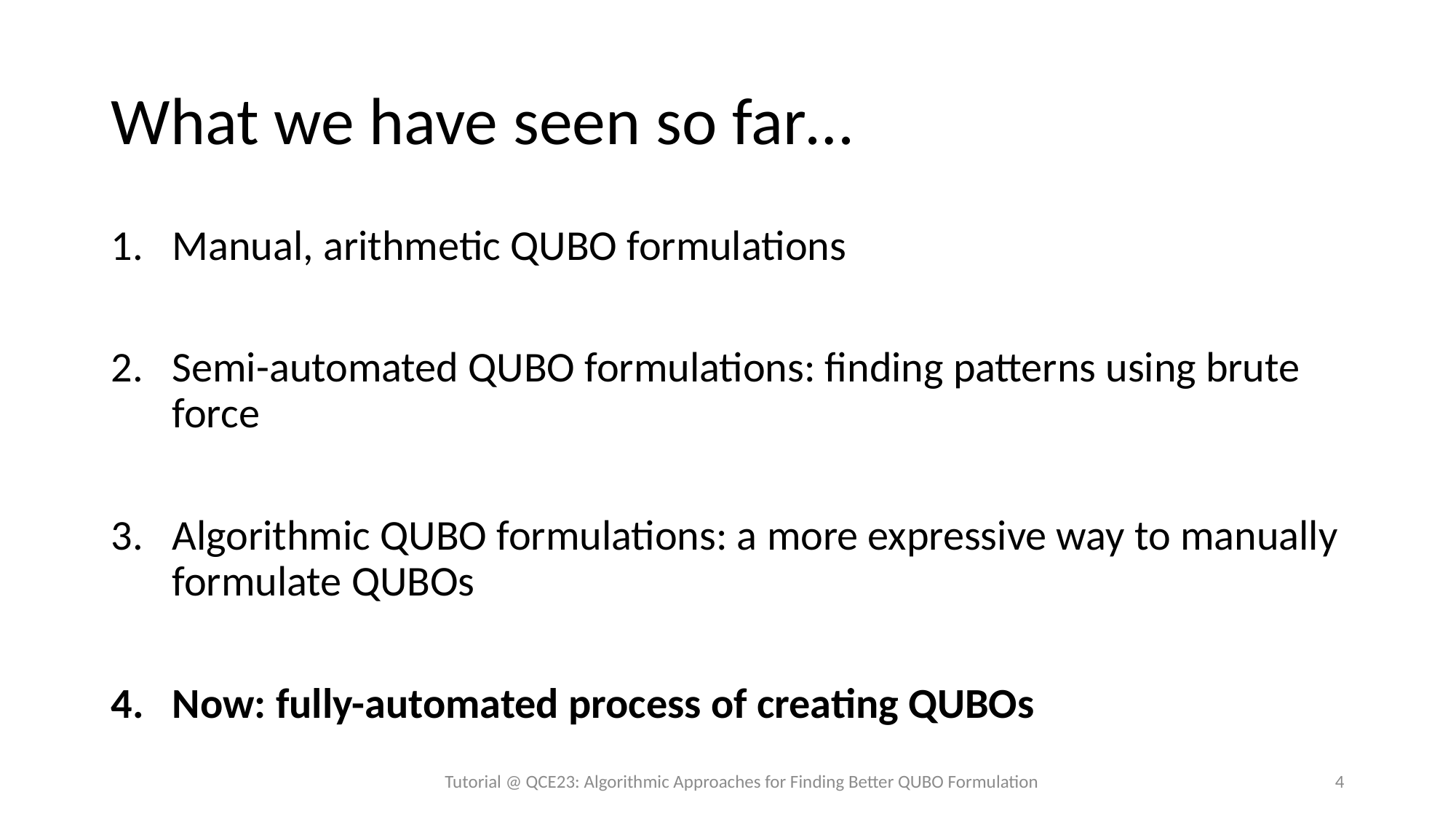

# What we have seen so far…
Manual, arithmetic QUBO formulations

Semi-automated QUBO formulations: finding patterns using brute force

Algorithmic QUBO formulations: a more expressive way to manually formulate QUBOs

Now: fully-automated process of creating QUBOs
Tutorial @ QCE23: Algorithmic Approaches for Finding Better QUBO Formulation
4